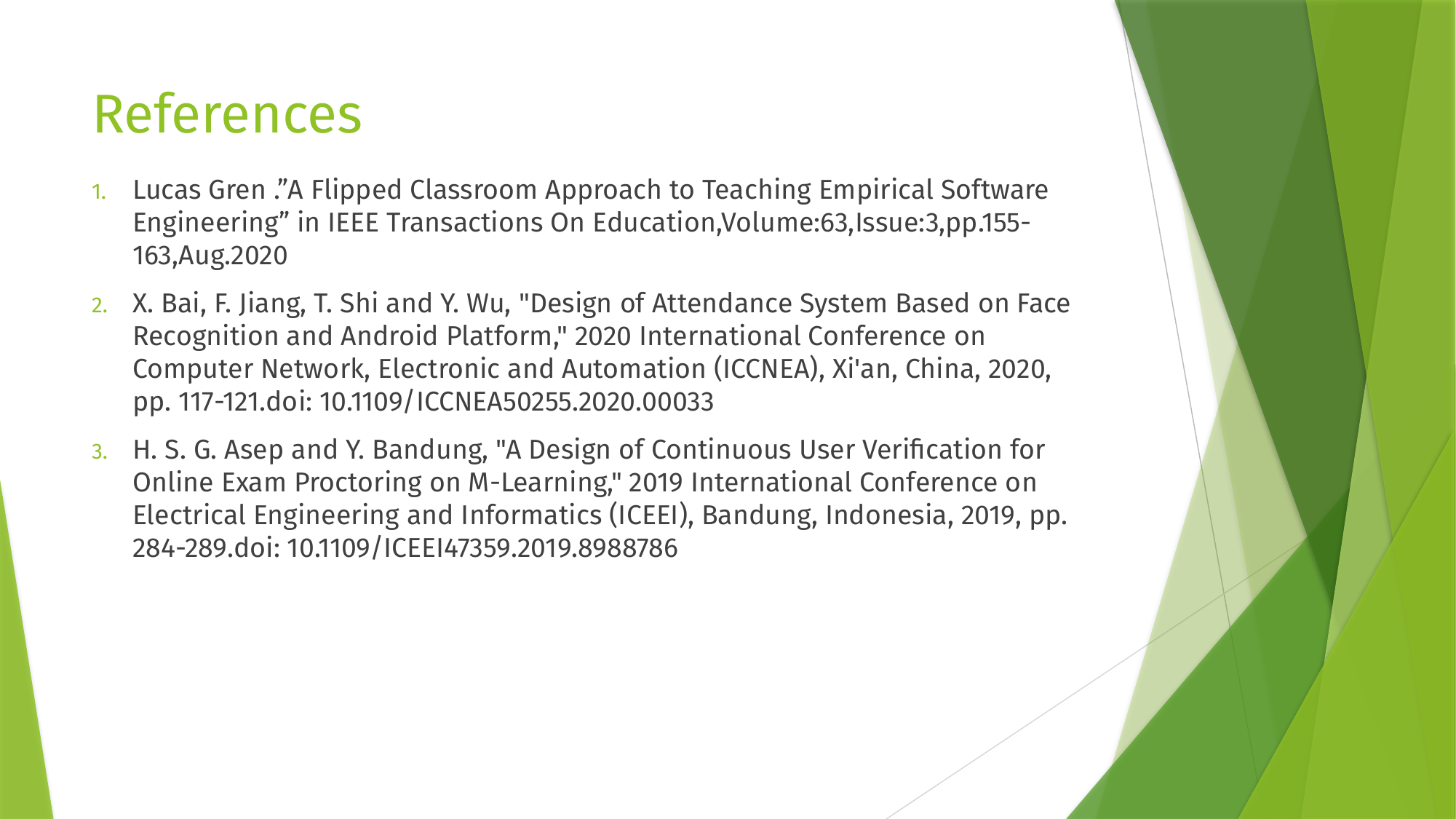

# References
Lucas Gren .”A Flipped Classroom Approach to Teaching Empirical Software Engineering” in IEEE Transactions On Education,Volume:63,Issue:3,pp.155-163,Aug.2020
X. Bai, F. Jiang, T. Shi and Y. Wu, "Design of Attendance System Based on Face Recognition and Android Platform," 2020 International Conference on Computer Network, Electronic and Automation (ICCNEA), Xi'an, China, 2020, pp. 117-121.doi: 10.1109/ICCNEA50255.2020.00033
H. S. G. Asep and Y. Bandung, "A Design of Continuous User Verification for Online Exam Proctoring on M-Learning," 2019 International Conference on Electrical Engineering and Informatics (ICEEI), Bandung, Indonesia, 2019, pp. 284-289.doi: 10.1109/ICEEI47359.2019.8988786